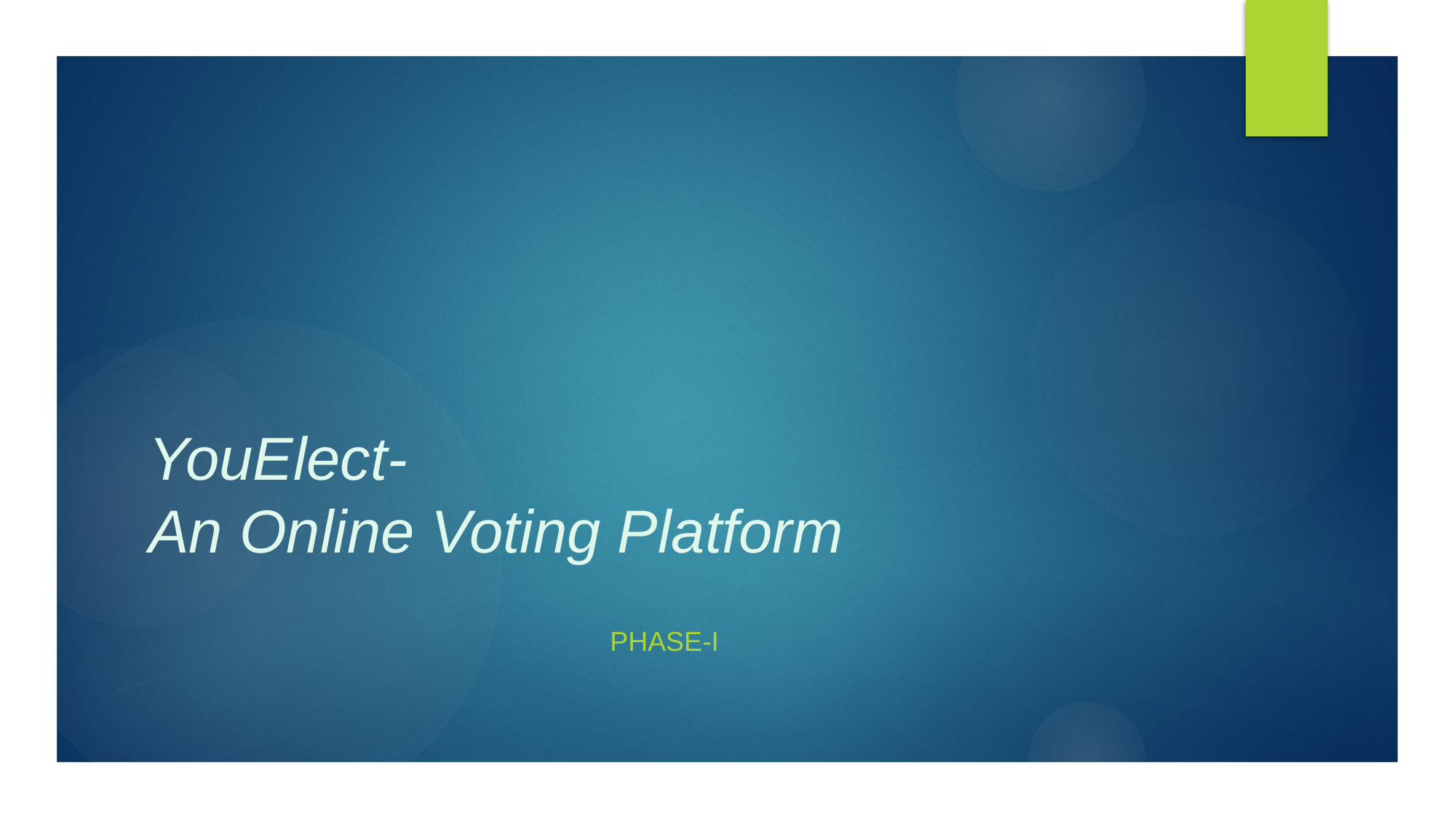

# YouElect- An Online Voting Platform

Phase-I